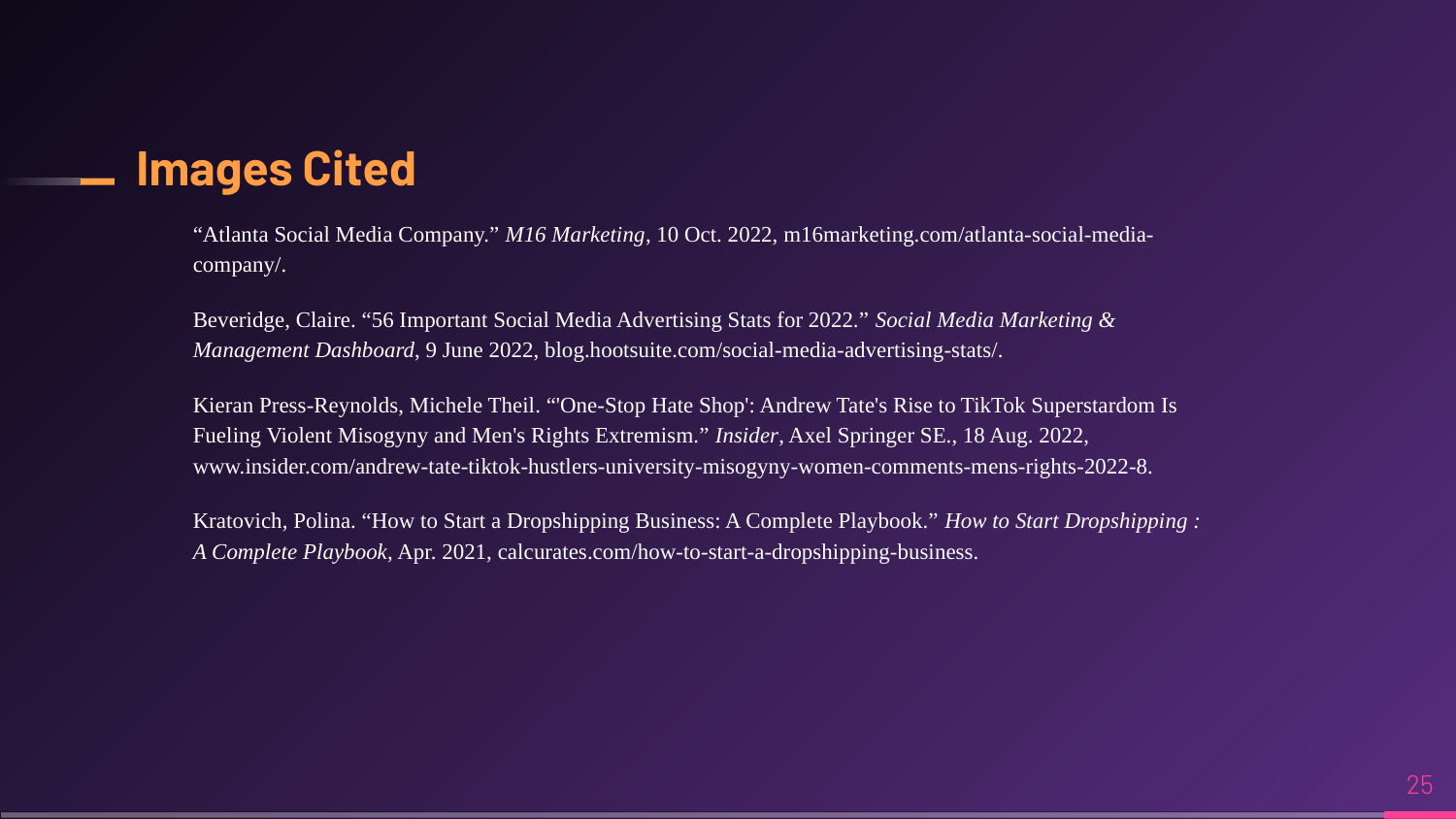

# Images Cited
“Atlanta Social Media Company.” M16 Marketing, 10 Oct. 2022, m16marketing.com/atlanta-social-media-company/.
Beveridge, Claire. “56 Important Social Media Advertising Stats for 2022.” Social Media Marketing & Management Dashboard, 9 June 2022, blog.hootsuite.com/social-media-advertising-stats/.
Kieran Press-Reynolds, Michele Theil. “'One-Stop Hate Shop': Andrew Tate's Rise to TikTok Superstardom Is Fueling Violent Misogyny and Men's Rights Extremism.” Insider, Axel Springer SE., 18 Aug. 2022, www.insider.com/andrew-tate-tiktok-hustlers-university-misogyny-women-comments-mens-rights-2022-8.
Kratovich, Polina. “How to Start a Dropshipping Business: A Complete Playbook.” How to Start Dropshipping : A Complete Playbook, Apr. 2021, calcurates.com/how-to-start-a-dropshipping-business.

25